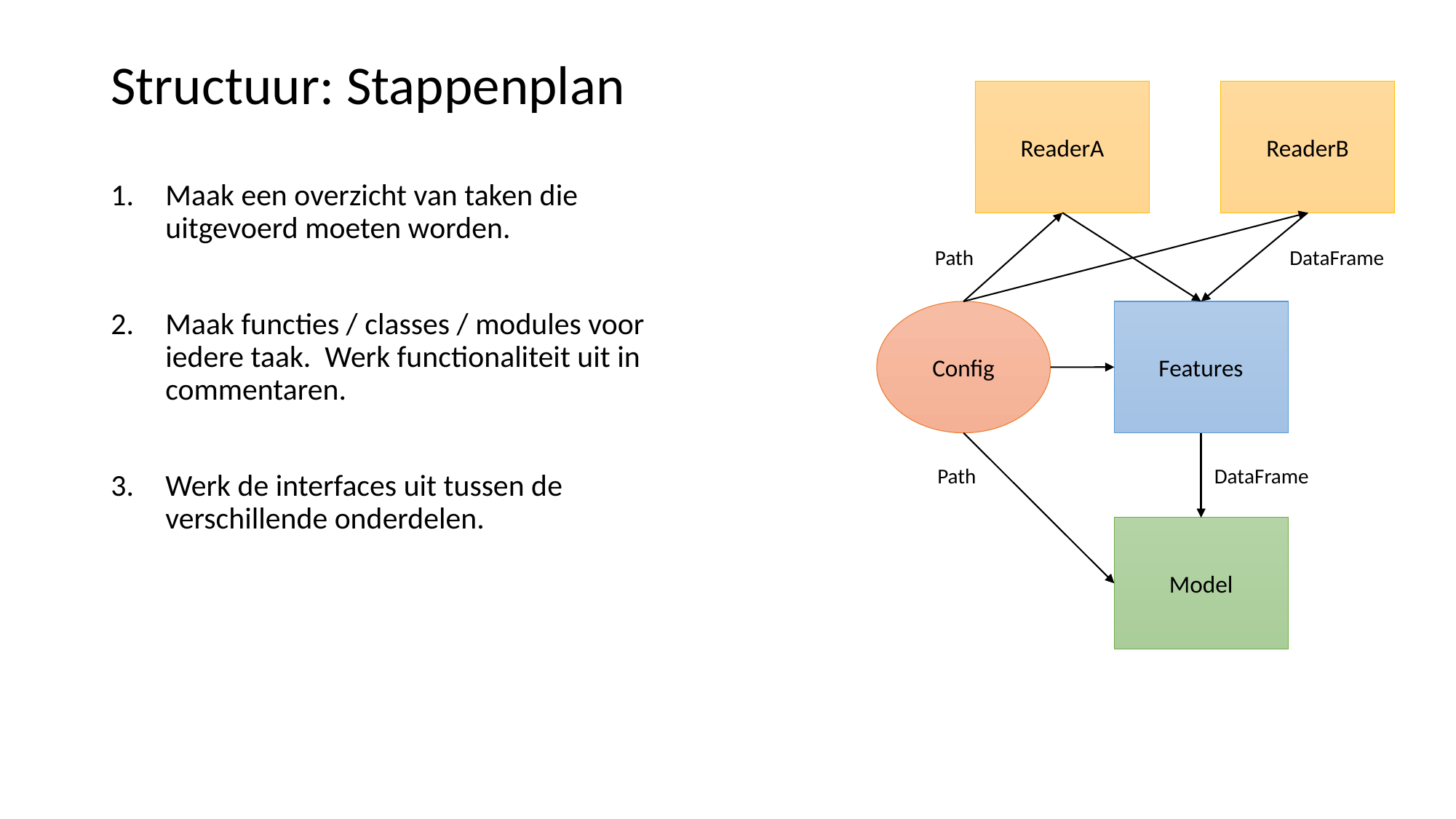

# Structuur: Stappenplan
ReaderA
ReaderB
Maak een overzicht van taken die uitgevoerd moeten worden.

Maak functies / classes / modules voor iedere taak.  Werk functionaliteit uit in commentaren.

Werk de interfaces uit tussen de verschillende onderdelen.

Path
DataFrame
Config
Features
Path
DataFrame
Model